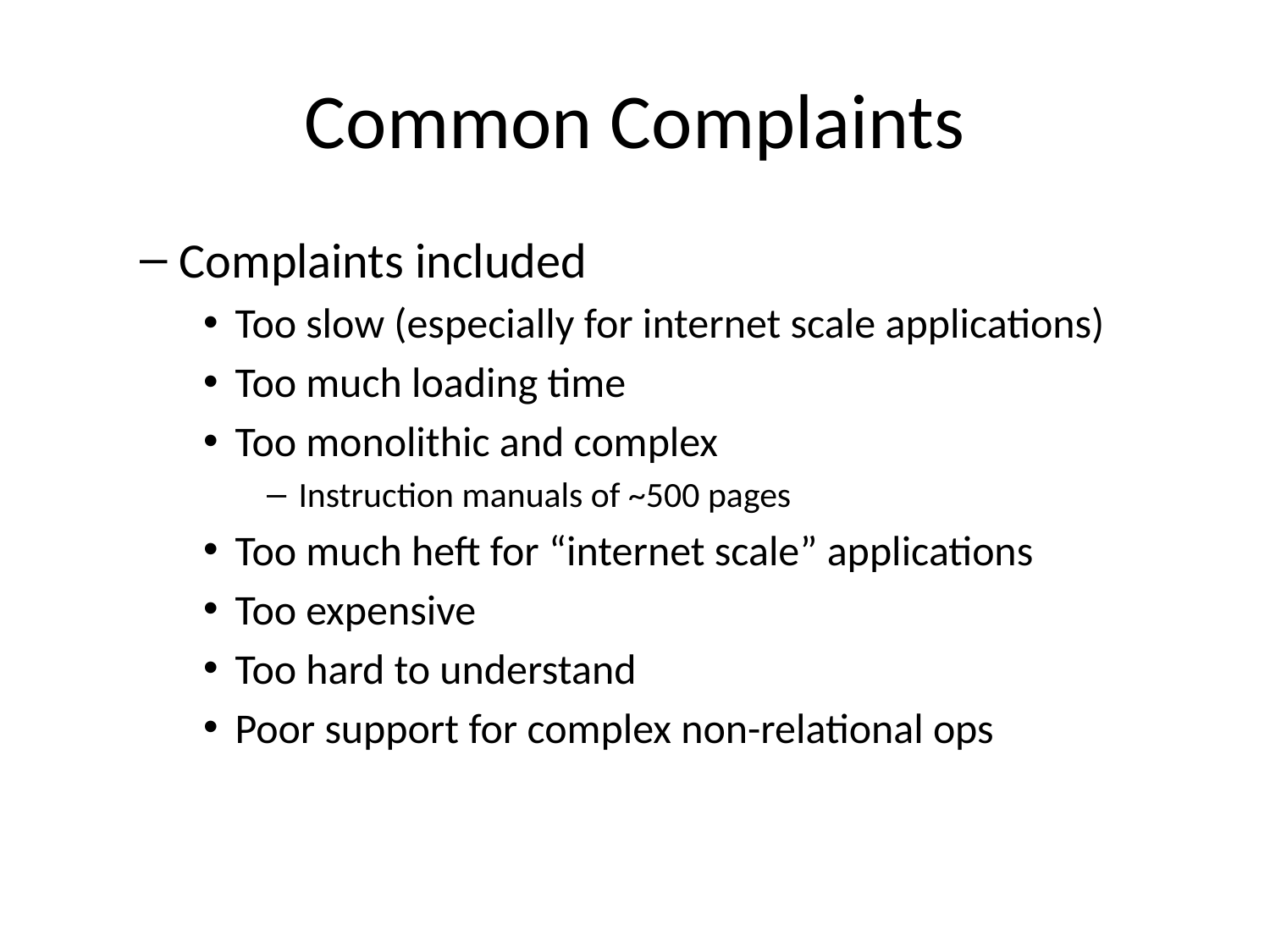

# Common Complaints
Complaints included
Too slow (especially for internet scale applications)
Too much loading time
Too monolithic and complex
Instruction manuals of ~500 pages
Too much heft for “internet scale” applications
Too expensive
Too hard to understand
Poor support for complex non-relational ops